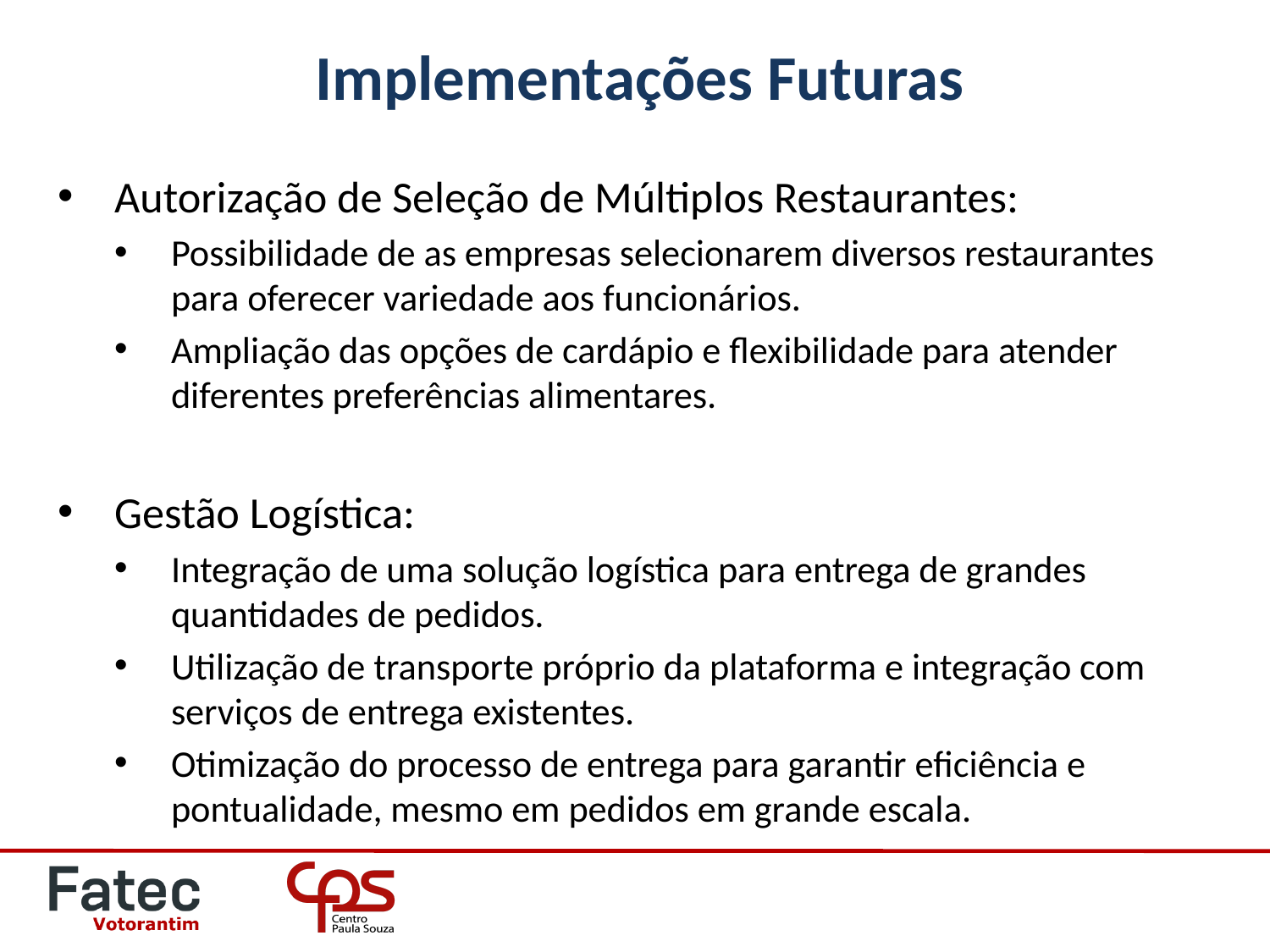

# Implementações Futuras
Autorização de Seleção de Múltiplos Restaurantes:
Possibilidade de as empresas selecionarem diversos restaurantes para oferecer variedade aos funcionários.
Ampliação das opções de cardápio e flexibilidade para atender diferentes preferências alimentares.

Gestão Logística:
Integração de uma solução logística para entrega de grandes quantidades de pedidos.
Utilização de transporte próprio da plataforma e integração com serviços de entrega existentes.
Otimização do processo de entrega para garantir eficiência e pontualidade, mesmo em pedidos em grande escala.